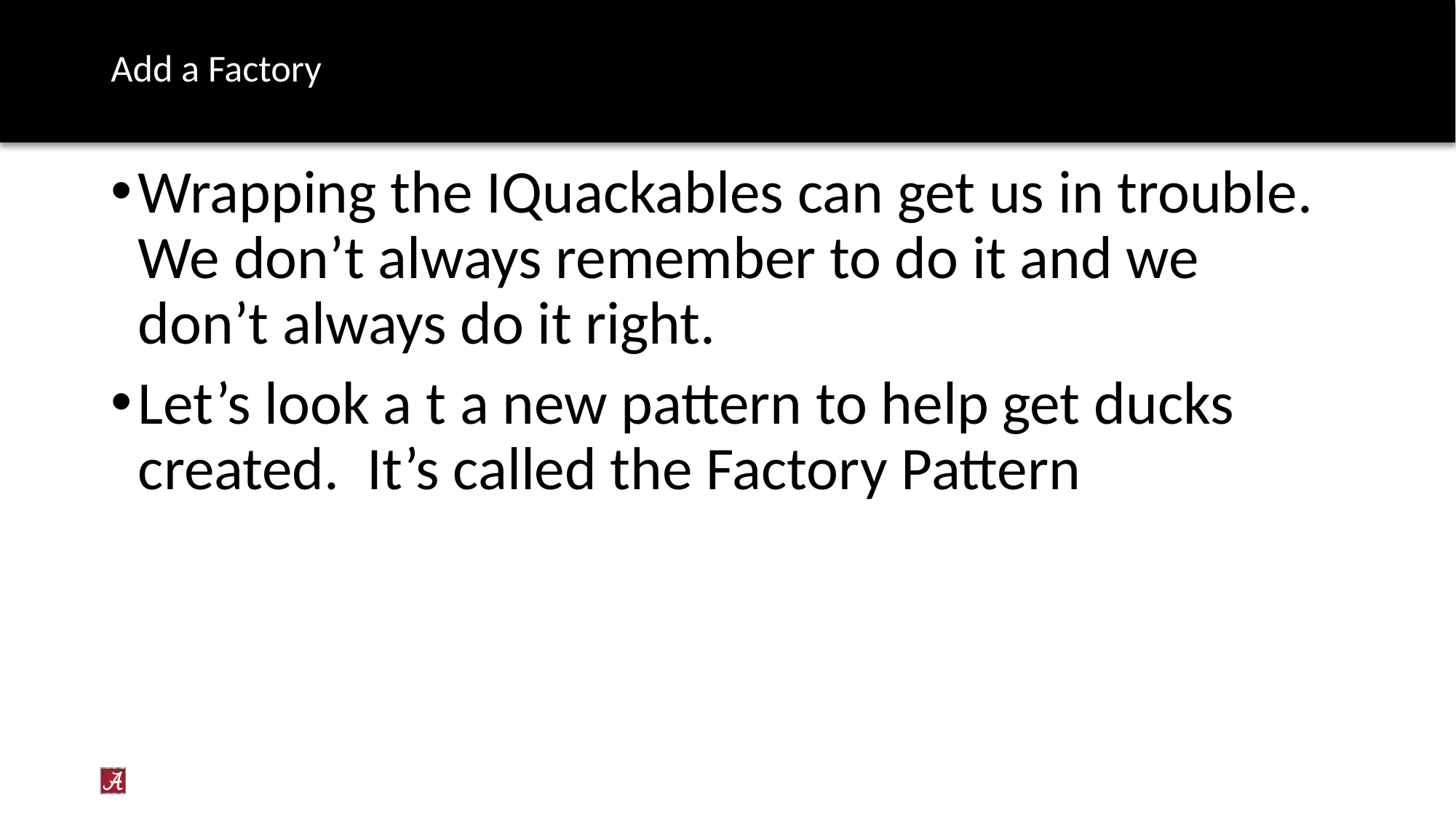

# Add a Factory
Wrapping the IQuackables can get us in trouble.  We don’t always remember to do it and we don’t always do it right.
Let’s look a t a new pattern to help get ducks created.  It’s called the Factory Pattern